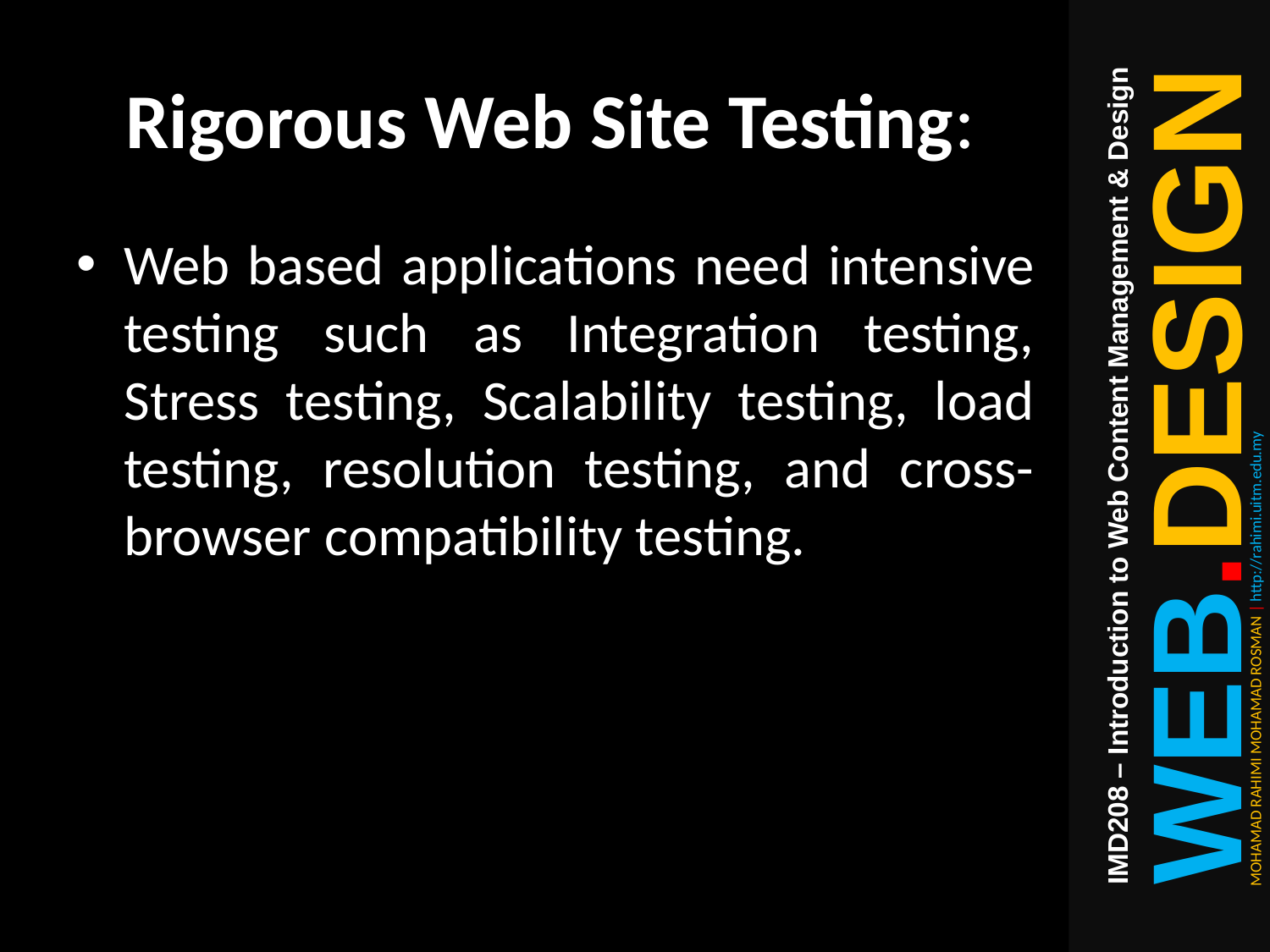

# Rigorous Web Site Testing:
Web based applications need intensive testing such as Integration testing, Stress testing, Scalability testing, load testing, resolution testing, and cross-browser compatibility testing.